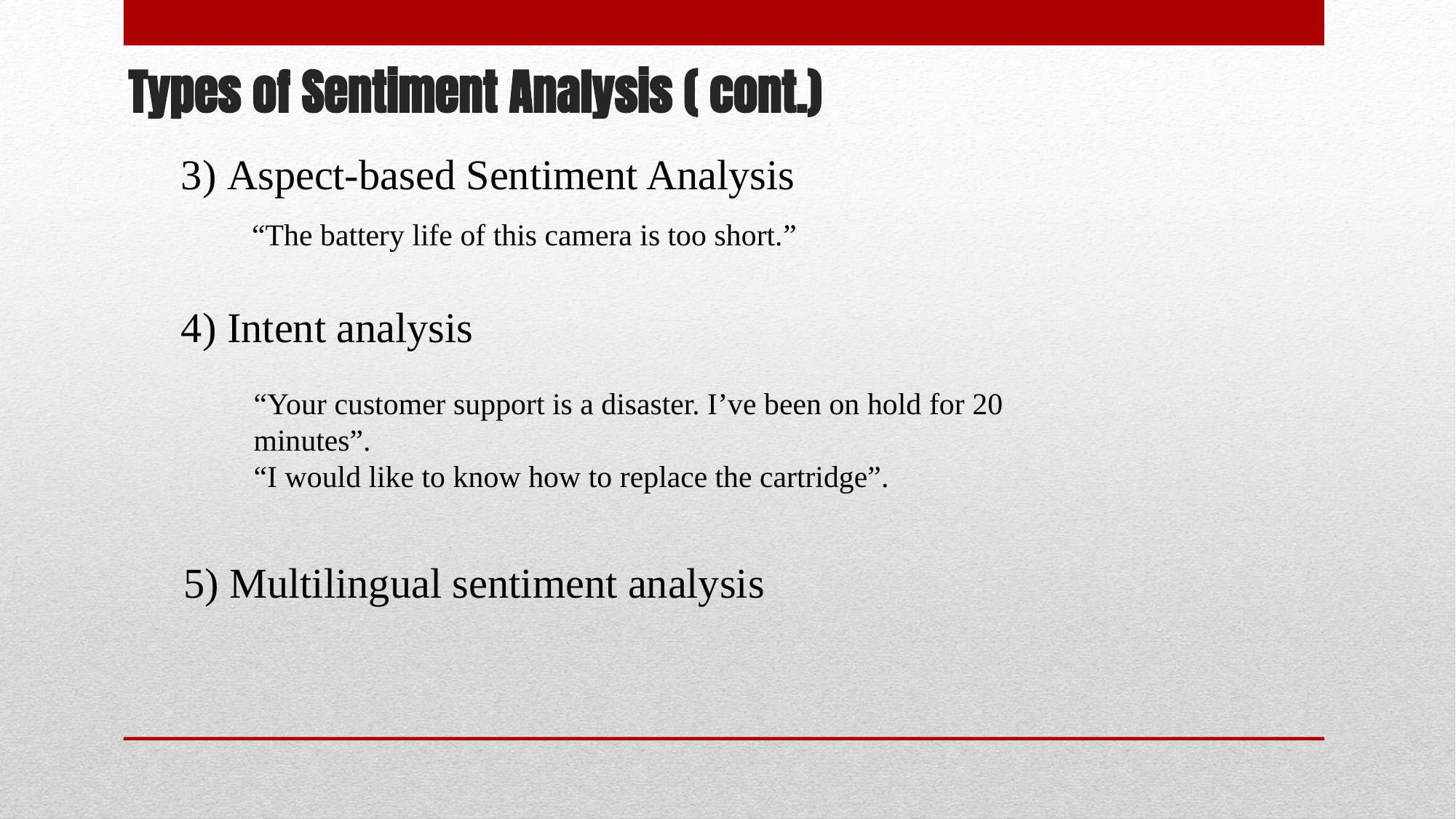

# Types of Sentiment Analysis ( cont.)
3) Aspect-based Sentiment Analysis
“The battery life of this camera is too short.”
4) Intent analysis
“Your customer support is a disaster. I’ve been on hold for 20 minutes”.
“I would like to know how to replace the cartridge”.
5) Multilingual sentiment analysis